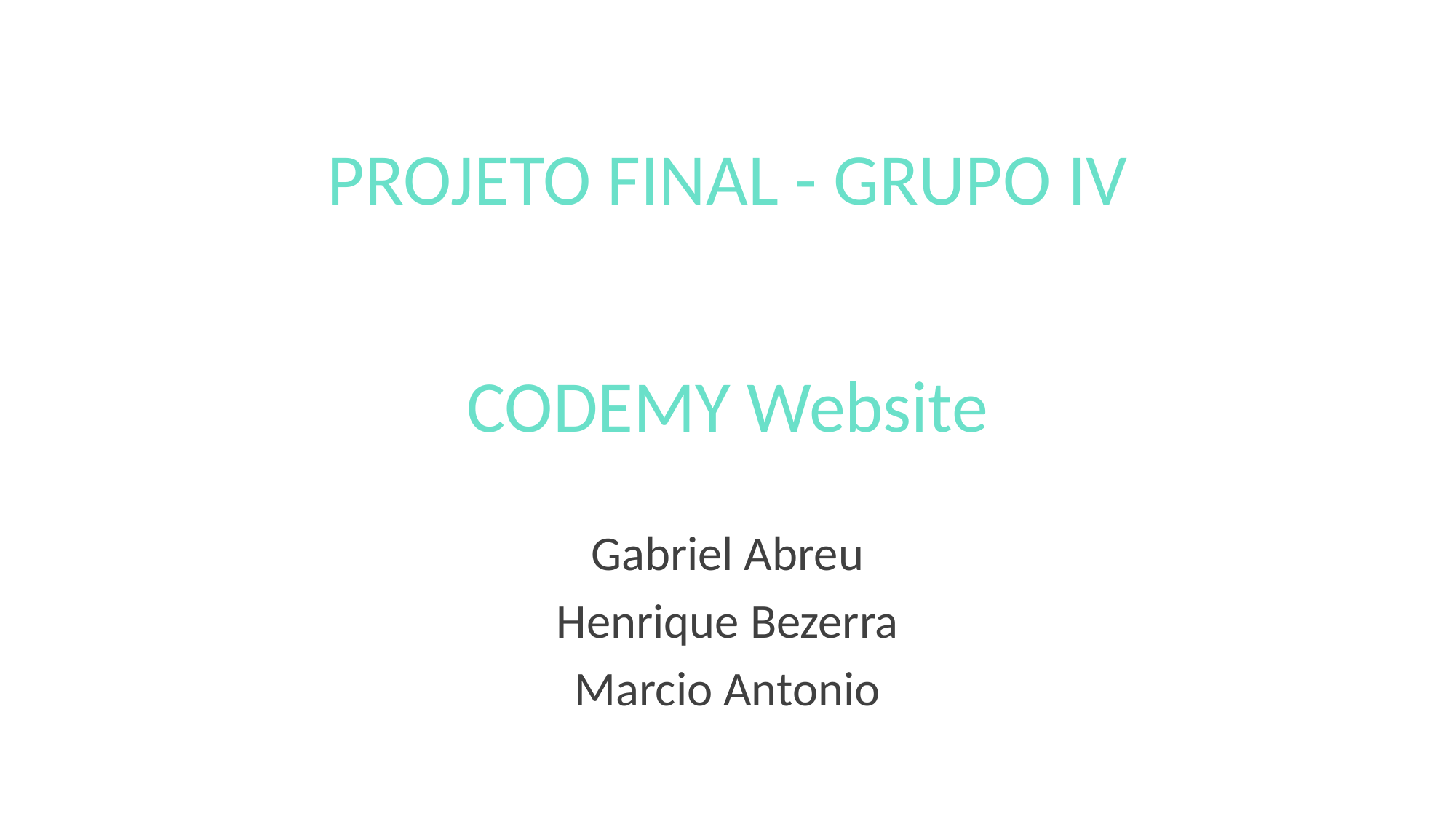

# PROJETO FINAL - GRUPO IV CODEMY Website
Gabriel Abreu
Henrique Bezerra
Marcio Antonio